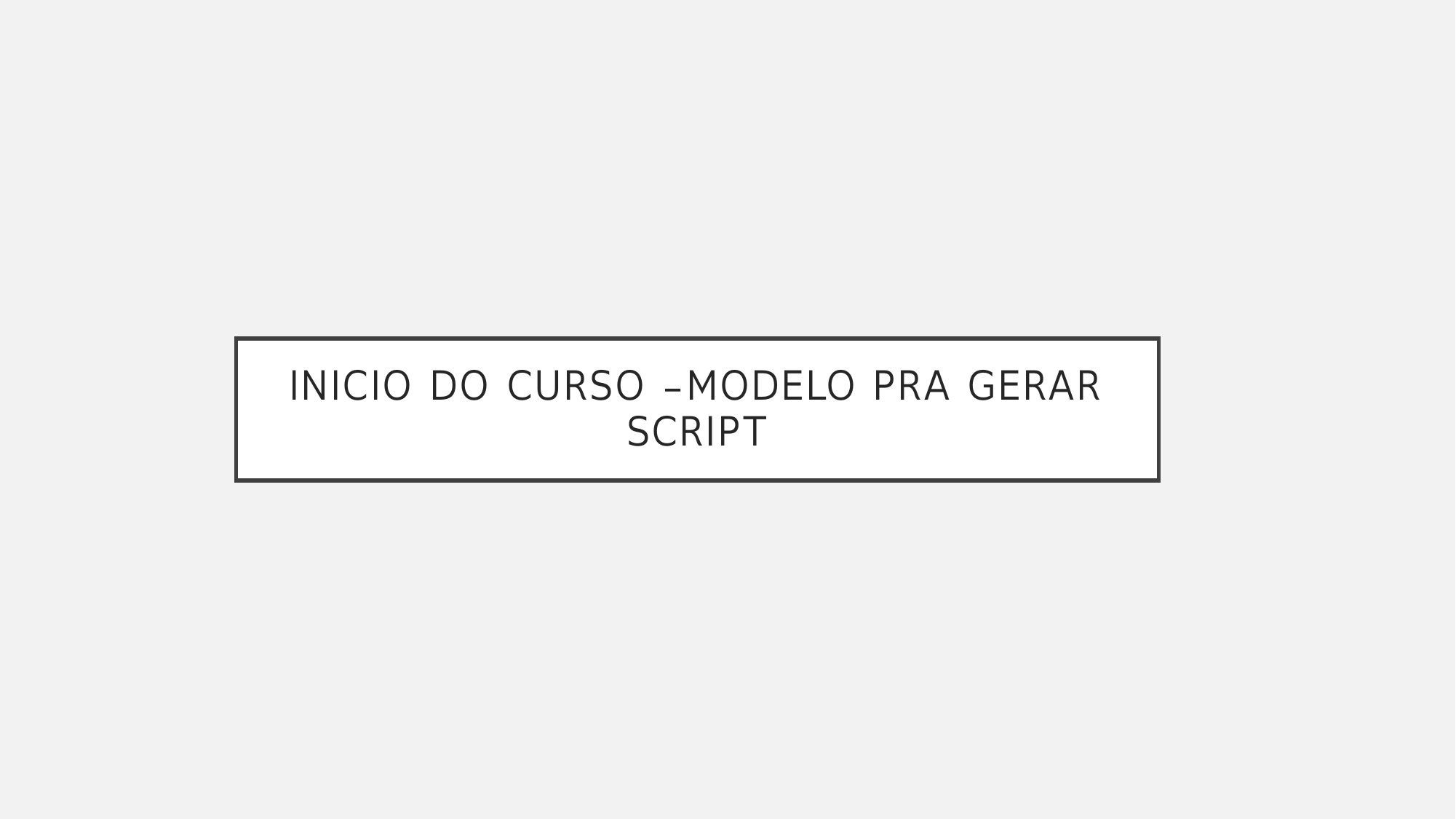

# INICIO DO CURSO –MODELO PRA GERAR SCRIPT